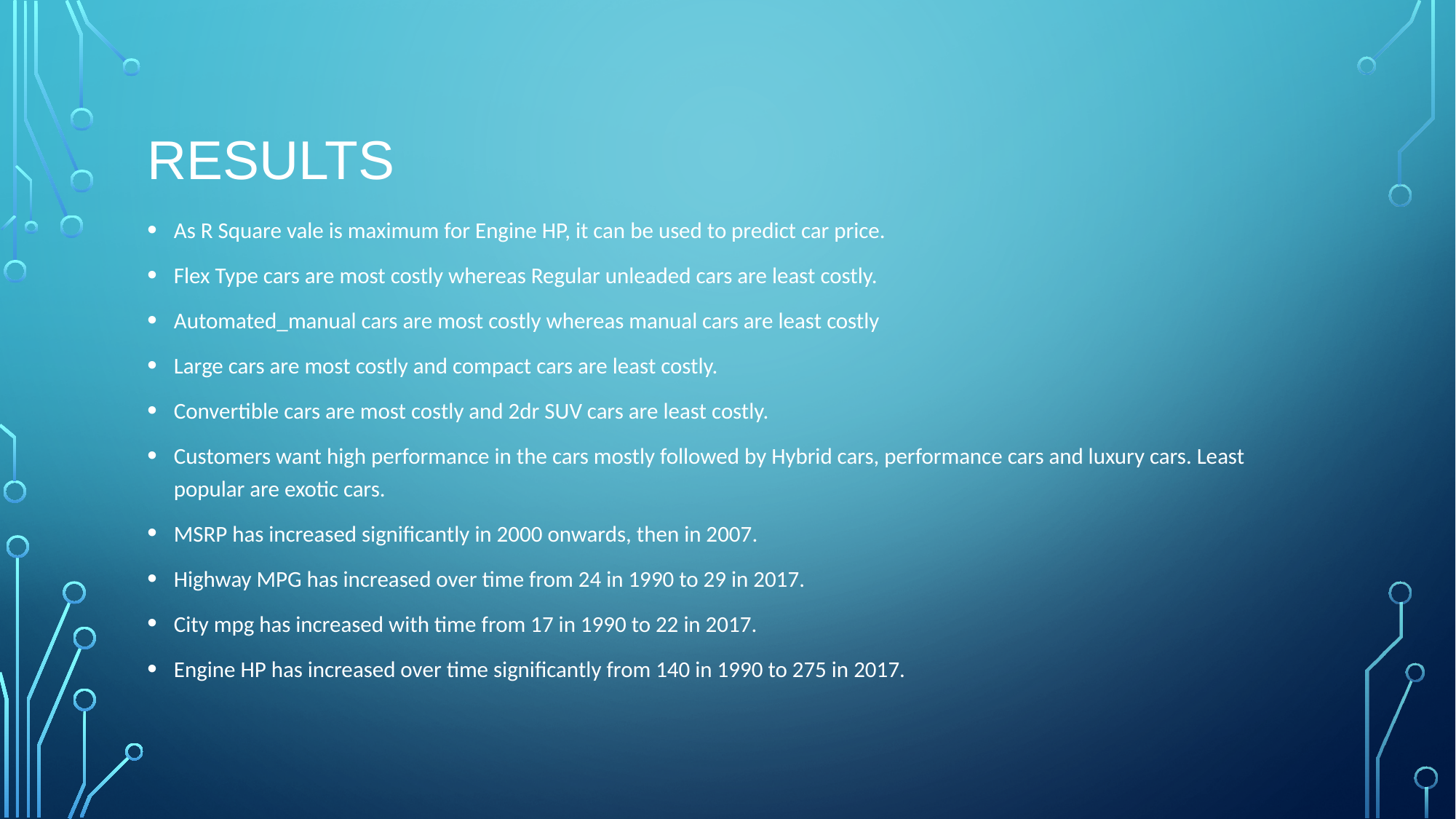

# RESULTS
As R Square vale is maximum for Engine HP, it can be used to predict car price.
Flex Type cars are most costly whereas Regular unleaded cars are least costly.
Automated_manual cars are most costly whereas manual cars are least costly
Large cars are most costly and compact cars are least costly.
Convertible cars are most costly and 2dr SUV cars are least costly.
Customers want high performance in the cars mostly followed by Hybrid cars, performance cars and luxury cars. Least popular are exotic cars.
MSRP has increased significantly in 2000 onwards, then in 2007.
Highway MPG has increased over time from 24 in 1990 to 29 in 2017.
City mpg has increased with time from 17 in 1990 to 22 in 2017.
Engine HP has increased over time significantly from 140 in 1990 to 275 in 2017.